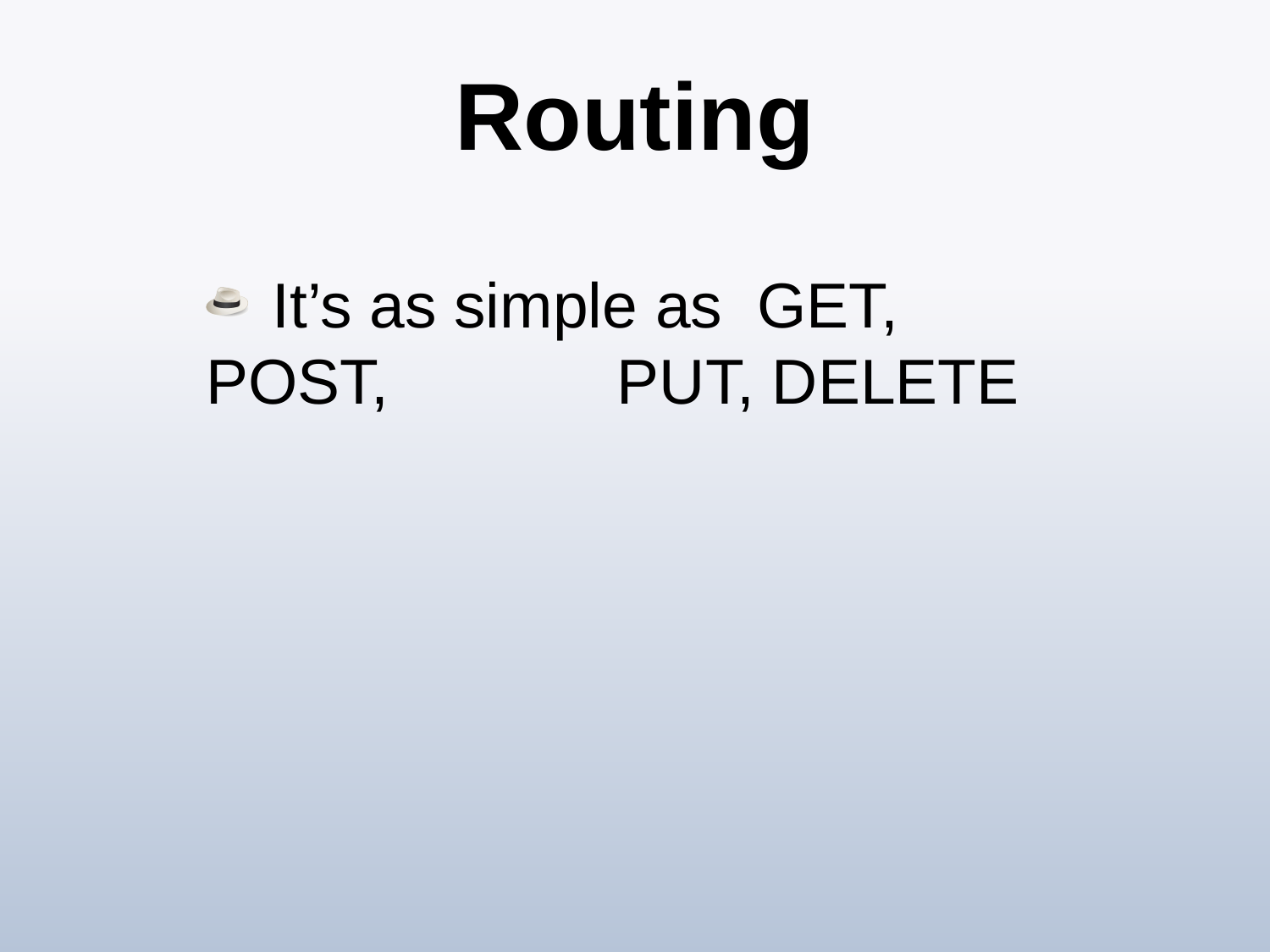

# Routing

  It’s as simple as  GET, POST,             PUT, DELETE